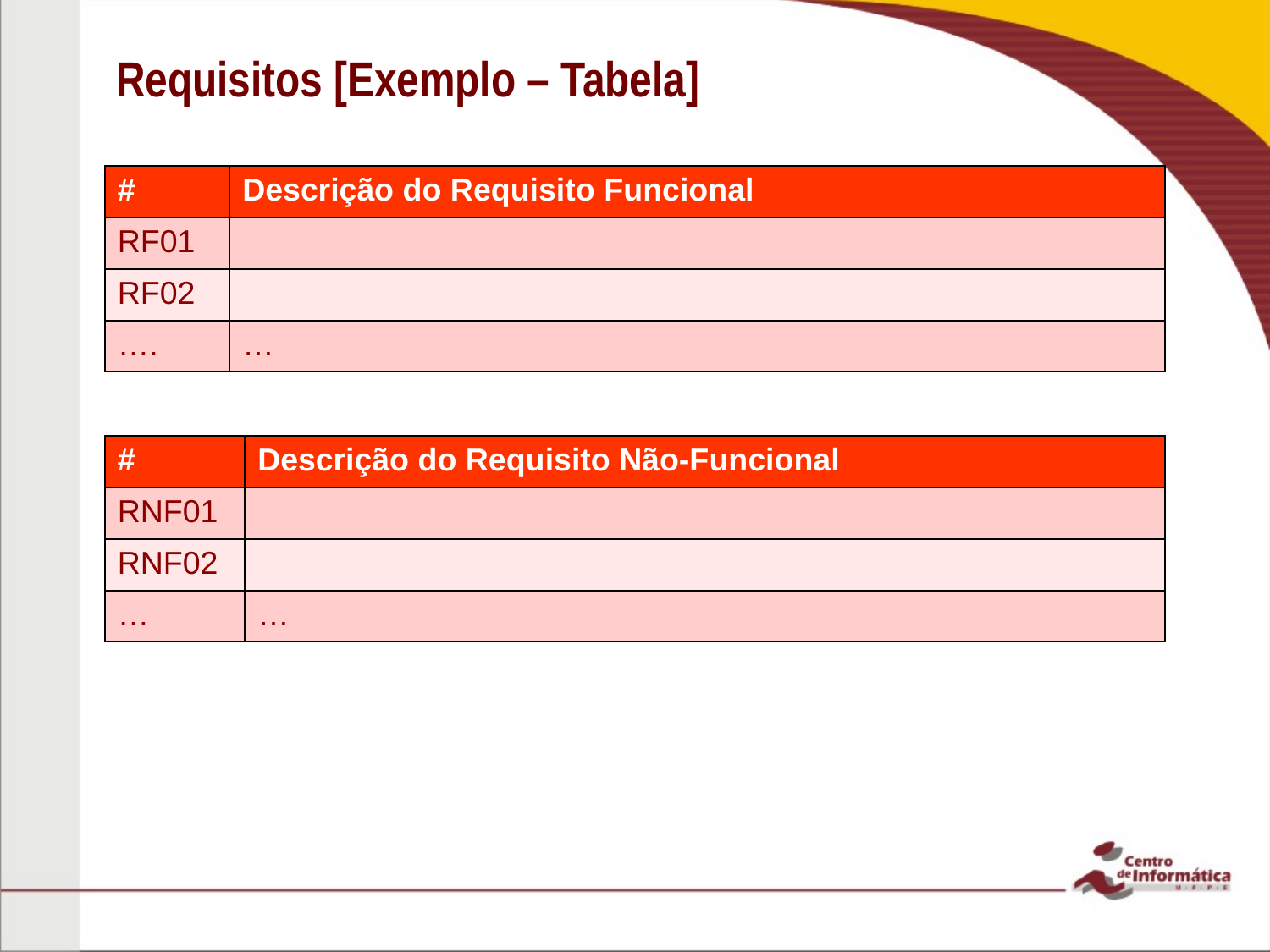

# Requisitos [Exemplo – Tabela]
| # | Descrição do Requisito Funcional |
| --- | --- |
| RF01 |  |
| RF02 |  |
| …. | … |
| # | Descrição do Requisito Não-Funcional |
| --- | --- |
| RNF01 |  |
| RNF02 |  |
| … | … |